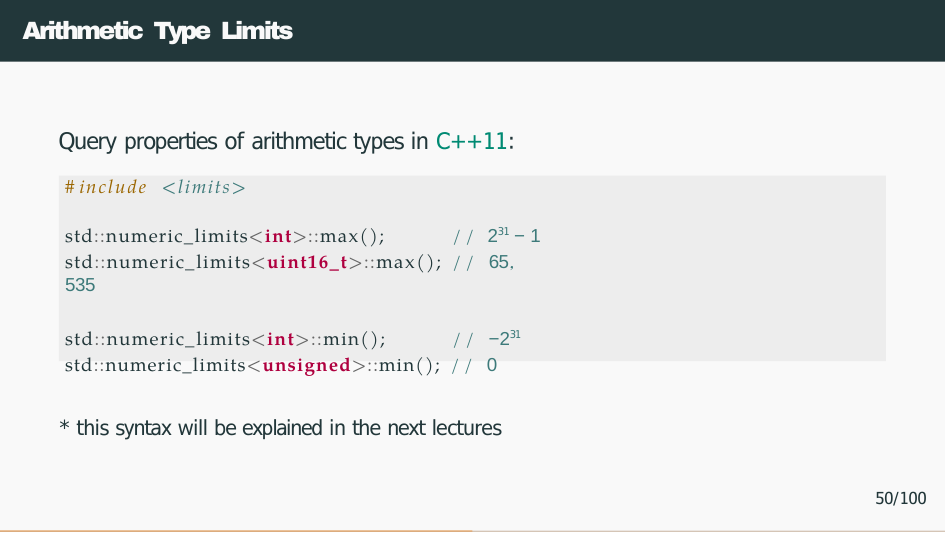

# Arithmetic Type Limits
Query properties of arithmetic types in C++11:
# include <limits>

std::numeric_limits<int>::max();	// 231 − 1
std::numeric_limits<uint16_t>::max(); // 65, 535

std::numeric_limits<int>::min();	// −231
std::numeric_limits<unsigned>::min(); // 0

* this syntax will be explained in the next lectures

50/100